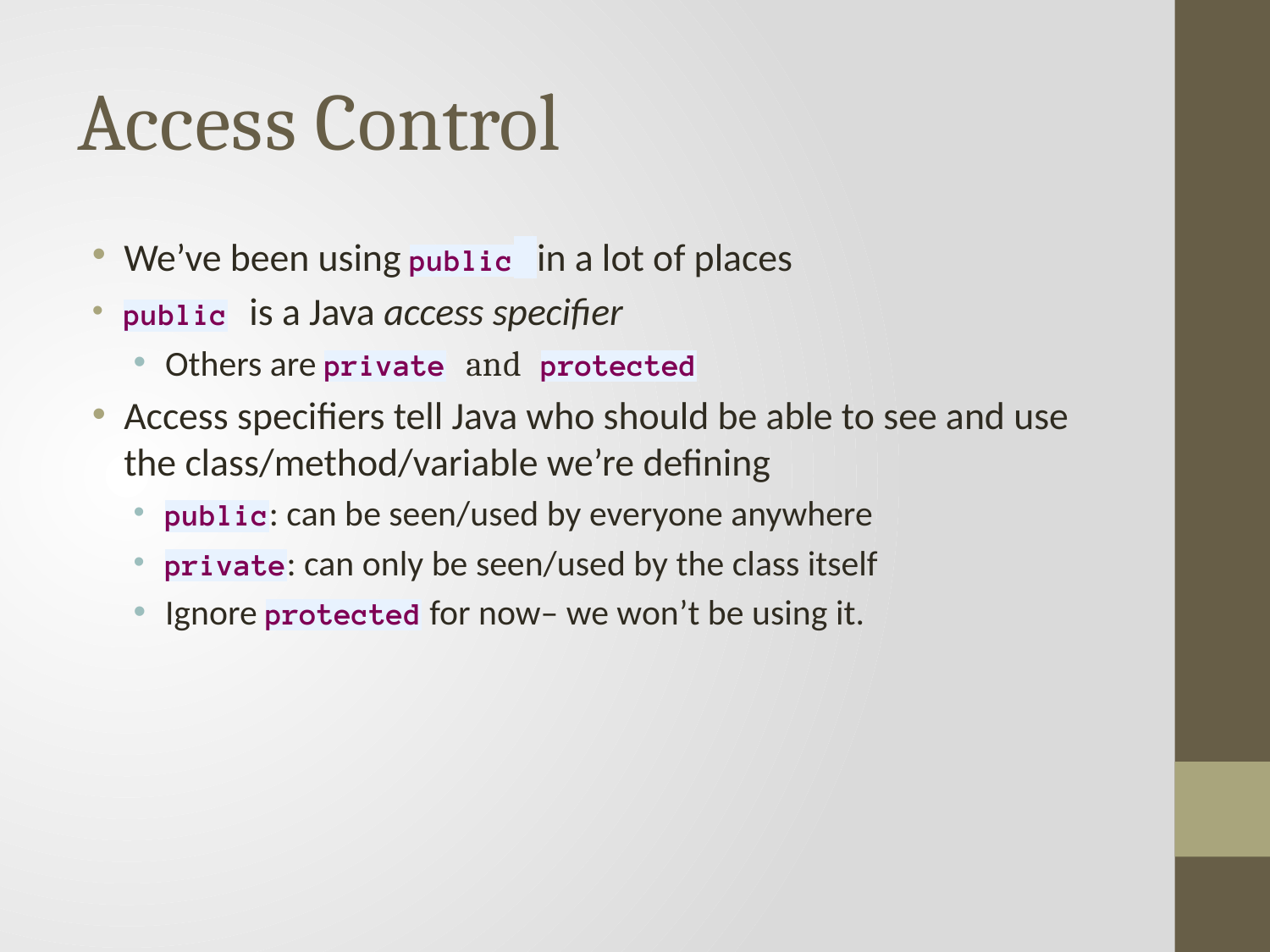

# Access Control
We’ve been using public in a lot of places
public is a Java access specifier
Others are private and protected
Access specifiers tell Java who should be able to see and use the class/method/variable we’re defining
public: can be seen/used by everyone anywhere
private: can only be seen/used by the class itself
Ignore protected for now– we won’t be using it.